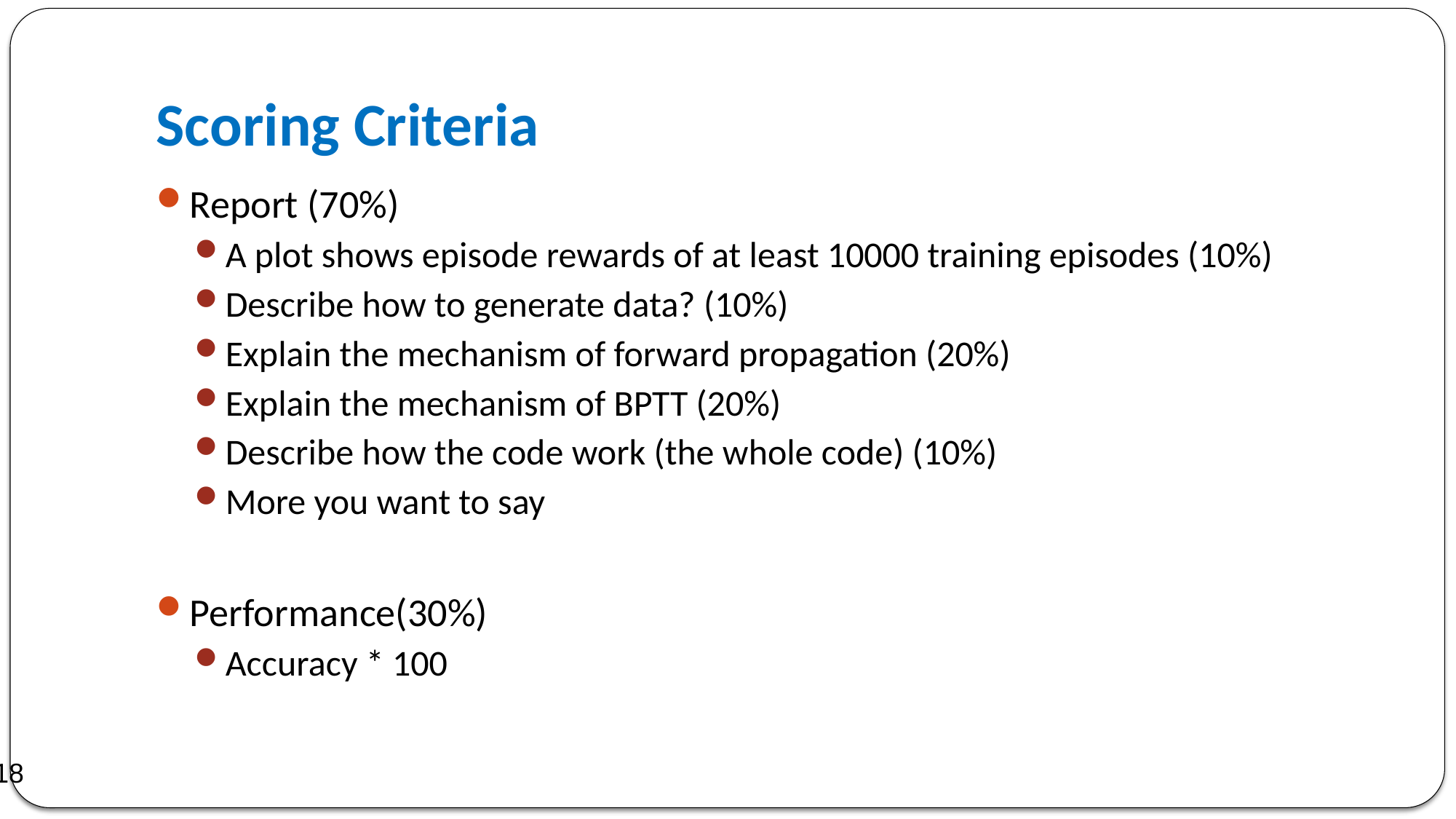

# Scoring Criteria
Report (70%)
A plot shows episode rewards of at least 10000 training episodes (10%)
Describe how to generate data? (10%)
Explain the mechanism of forward propagation (20%)
Explain the mechanism of BPTT (20%)
Describe how the code work (the whole code) (10%)
More you want to say

Performance(30%)
Accuracy * 100